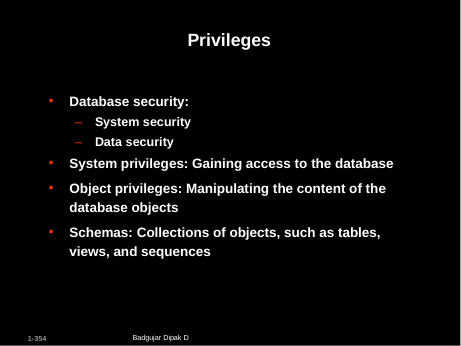

# Privileges
Database security:
System security
Data security
System privileges: Gaining access to the database
Object privileges: Manipulating the content of the  database objects
Schemas: Collections of objects, such as tables,  views, and sequences
Badgujar Dipak D
1-354